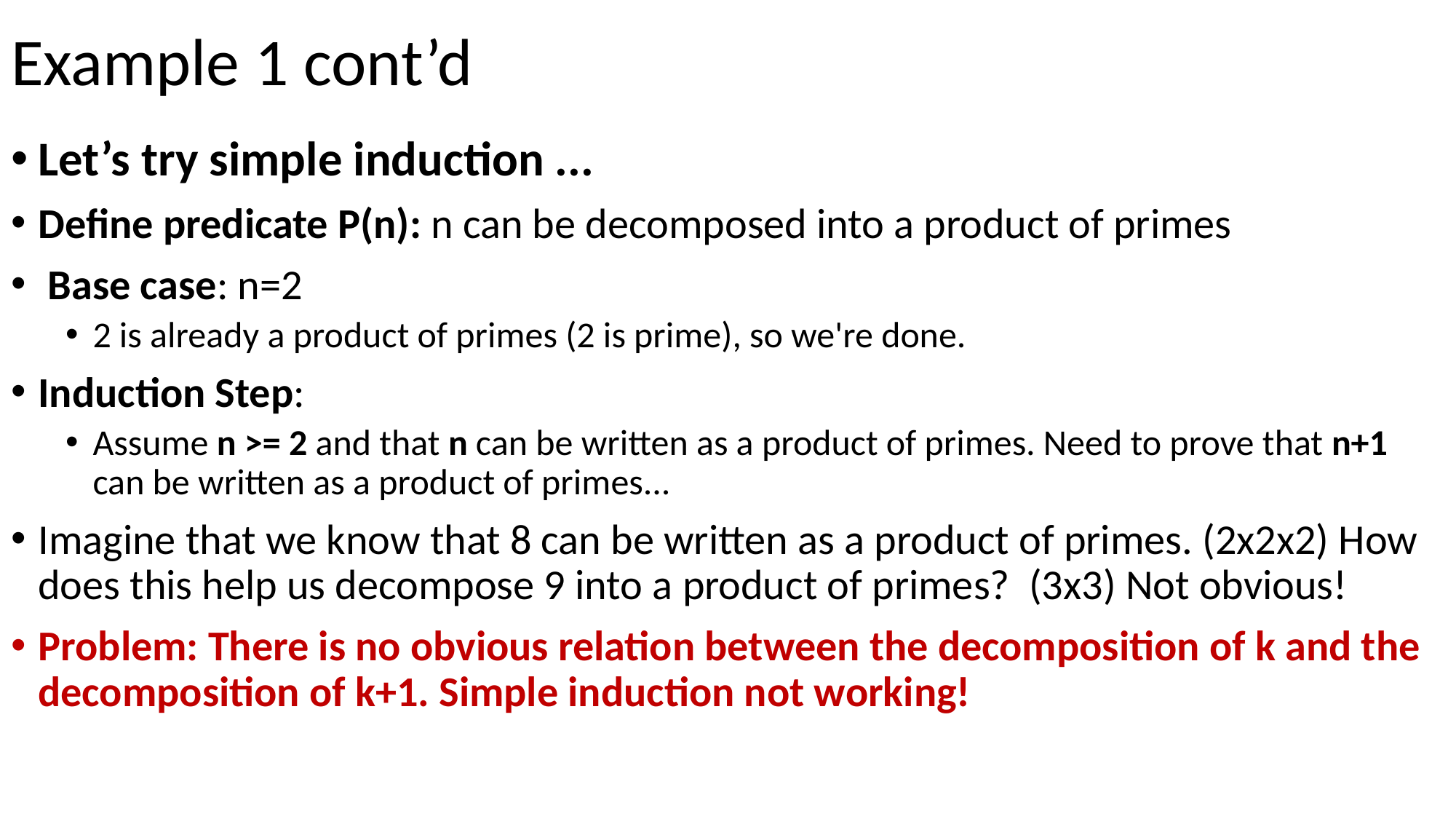

# Example 1 cont’d
Let’s try simple induction ...
Define predicate P(n): n can be decomposed into a product of primes
 Base case: n=2
2 is already a product of primes (2 is prime), so we're done.
Induction Step:
Assume n >= 2 and that n can be written as a product of primes. Need to prove that n+1 can be written as a product of primes...
Imagine that we know that 8 can be written as a product of primes. (2x2x2) How does this help us decompose 9 into a product of primes?  (3x3) Not obvious!
Problem: There is no obvious relation between the decomposition of k and the decomposition of k+1. Simple induction not working!